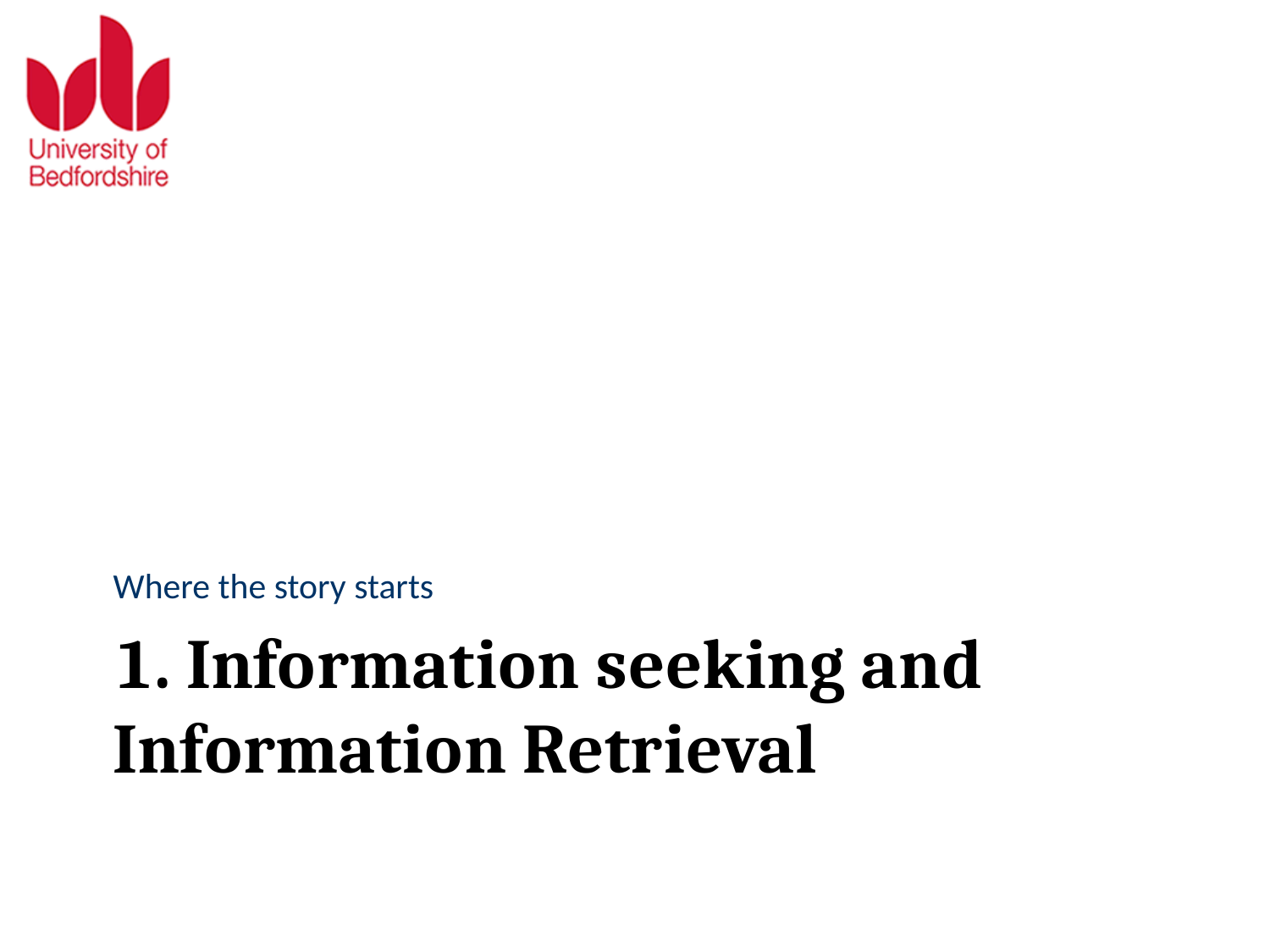

Where the story starts
# 1. Information seeking and Information Retrieval